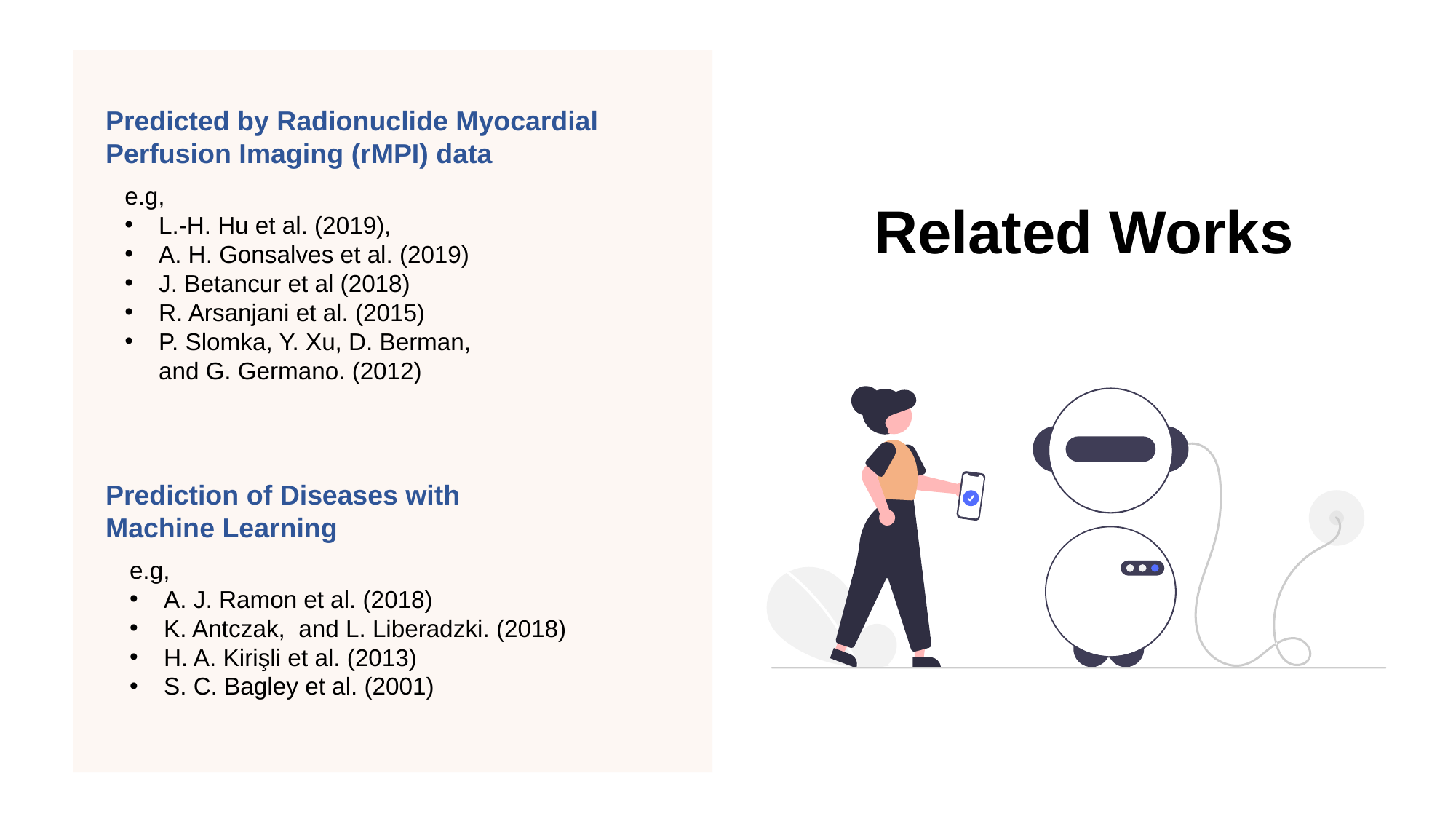

Predicted by Radionuclide Myocardial Perfusion Imaging (rMPI) data
# Related Works
e.g,
L.-H. Hu et al. (2019),
A. H. Gonsalves et al. (2019)
J. Betancur et al (2018)
R. Arsanjani et al. (2015)
P. Slomka, Y. Xu, D. Berman,
and G. Germano. (2012)

Prediction of Diseases with
Machine Learning
e.g,
A. J. Ramon et al. (2018)
K. Antczak,  and L. Liberadzki. (2018)
H. A. Kirişli et al. (2013)
S. C. Bagley et al. (2001)